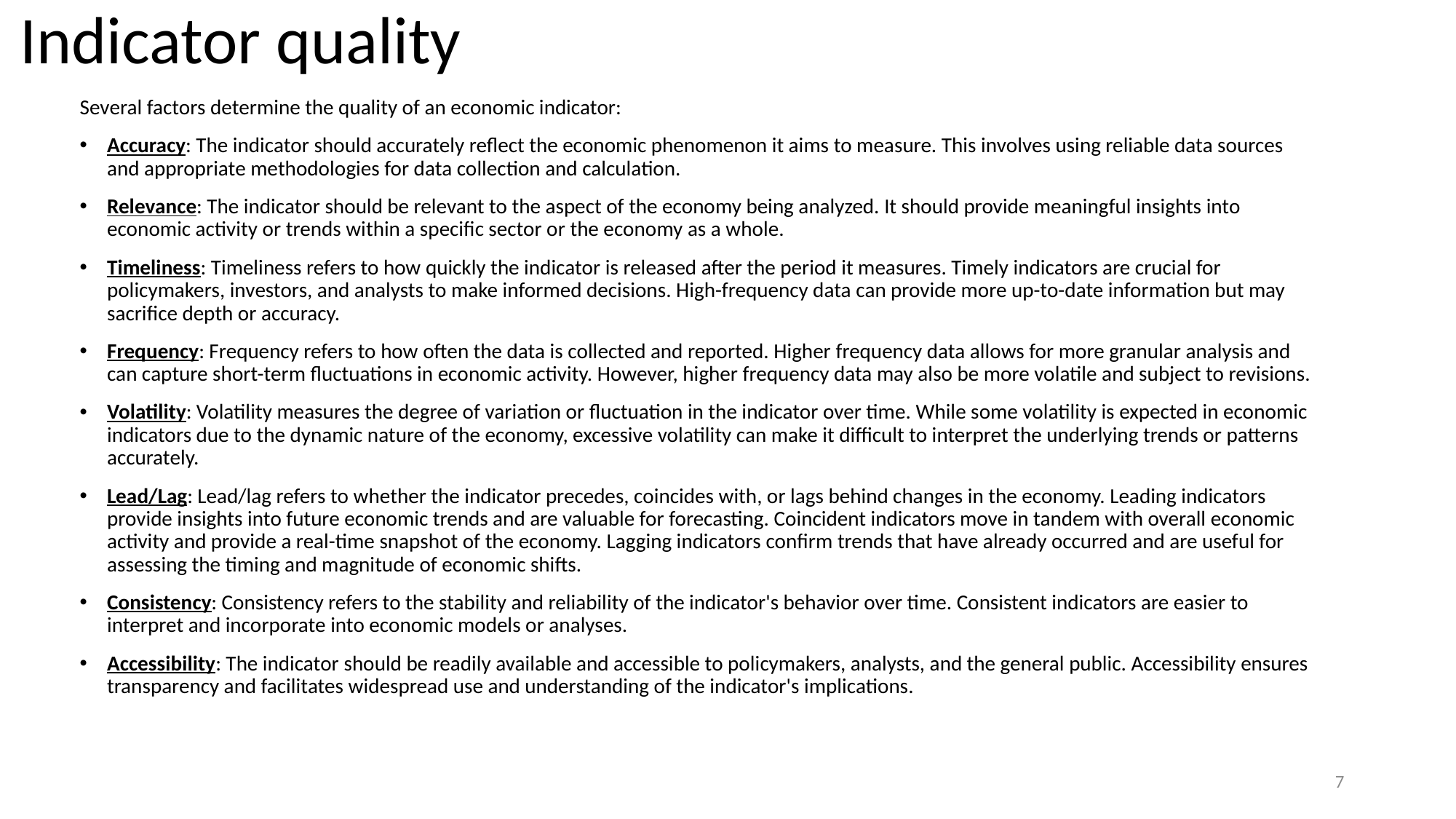

# Indicator quality
Several factors determine the quality of an economic indicator:
Accuracy: The indicator should accurately reflect the economic phenomenon it aims to measure. This involves using reliable data sources and appropriate methodologies for data collection and calculation.
Relevance: The indicator should be relevant to the aspect of the economy being analyzed. It should provide meaningful insights into economic activity or trends within a specific sector or the economy as a whole.
Timeliness: Timeliness refers to how quickly the indicator is released after the period it measures. Timely indicators are crucial for policymakers, investors, and analysts to make informed decisions. High-frequency data can provide more up-to-date information but may sacrifice depth or accuracy.
Frequency: Frequency refers to how often the data is collected and reported. Higher frequency data allows for more granular analysis and can capture short-term fluctuations in economic activity. However, higher frequency data may also be more volatile and subject to revisions.
Volatility: Volatility measures the degree of variation or fluctuation in the indicator over time. While some volatility is expected in economic indicators due to the dynamic nature of the economy, excessive volatility can make it difficult to interpret the underlying trends or patterns accurately.
Lead/Lag: Lead/lag refers to whether the indicator precedes, coincides with, or lags behind changes in the economy. Leading indicators provide insights into future economic trends and are valuable for forecasting. Coincident indicators move in tandem with overall economic activity and provide a real-time snapshot of the economy. Lagging indicators confirm trends that have already occurred and are useful for assessing the timing and magnitude of economic shifts.
Consistency: Consistency refers to the stability and reliability of the indicator's behavior over time. Consistent indicators are easier to interpret and incorporate into economic models or analyses.
Accessibility: The indicator should be readily available and accessible to policymakers, analysts, and the general public. Accessibility ensures transparency and facilitates widespread use and understanding of the indicator's implications.
7